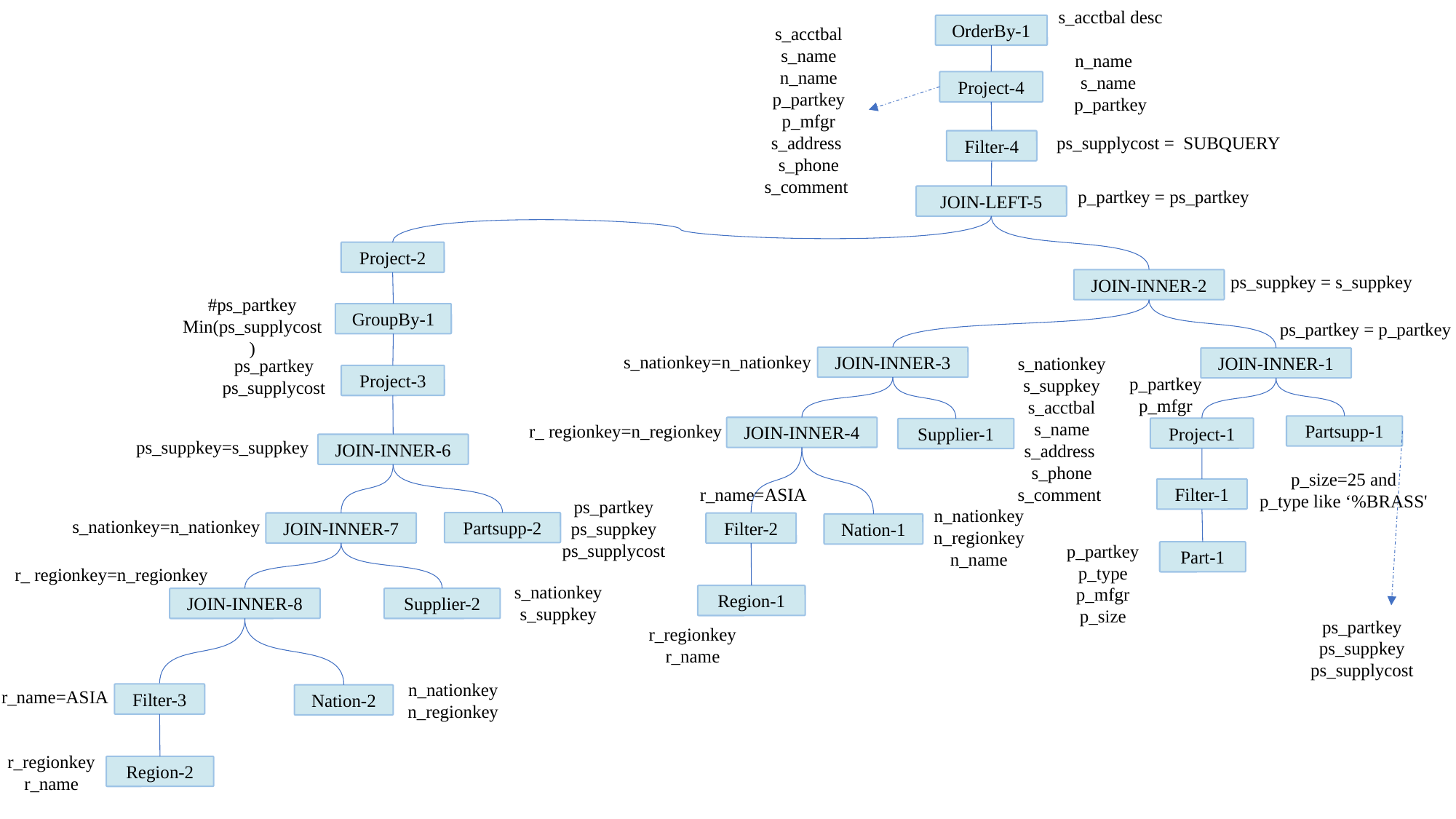

s_acctbal desc
n_name
s_name
p_partkey
OrderBy-1
s_acctbal
s_name
n_name
p_partkey
p_mfgr
s_address
s_phone
s_comment
Project-4
ps_supplycost =  SUBQUERY
Filter-4
p_partkey = ps_partkey
JOIN-LEFT-5
Project-2
ps_suppkey = s_suppkey
JOIN-INNER-2
#ps_partkey
Min(ps_supplycost)
GroupBy-1
ps_partkey = p_partkey
s_nationkey=n_nationkey
s_nationkey
s_suppkey
s_acctbal
s_name
s_address
s_phone
s_comment
JOIN-INNER-3
JOIN-INNER-1
ps_partkey
ps_supplycost
Project-3
p_partkey
 p_mfgr
r_ regionkey=n_regionkey
Partsupp-1
JOIN-INNER-4
Project-1
Supplier-1
ps_suppkey=s_suppkey
JOIN-INNER-6
p_size=25 and
p_type like ‘%BRASS'
r_name=ASIA
Filter-1
ps_partkey
ps_suppkey
ps_supplycost
n_nationkey
n_regionkey
n_name
s_nationkey=n_nationkey
Partsupp-2
JOIN-INNER-7
Filter-2
Nation-1
p_partkey
p_type
 p_mfgr
p_size
Part-1
r_ regionkey=n_regionkey
s_nationkey
s_suppkey
Region-1
Supplier-2
JOIN-INNER-8
ps_partkey
ps_suppkey
ps_supplycost
r_regionkey
r_name
n_nationkey
n_regionkey
r_name=ASIA
Filter-3
Nation-2
r_regionkey
r_name
Region-2